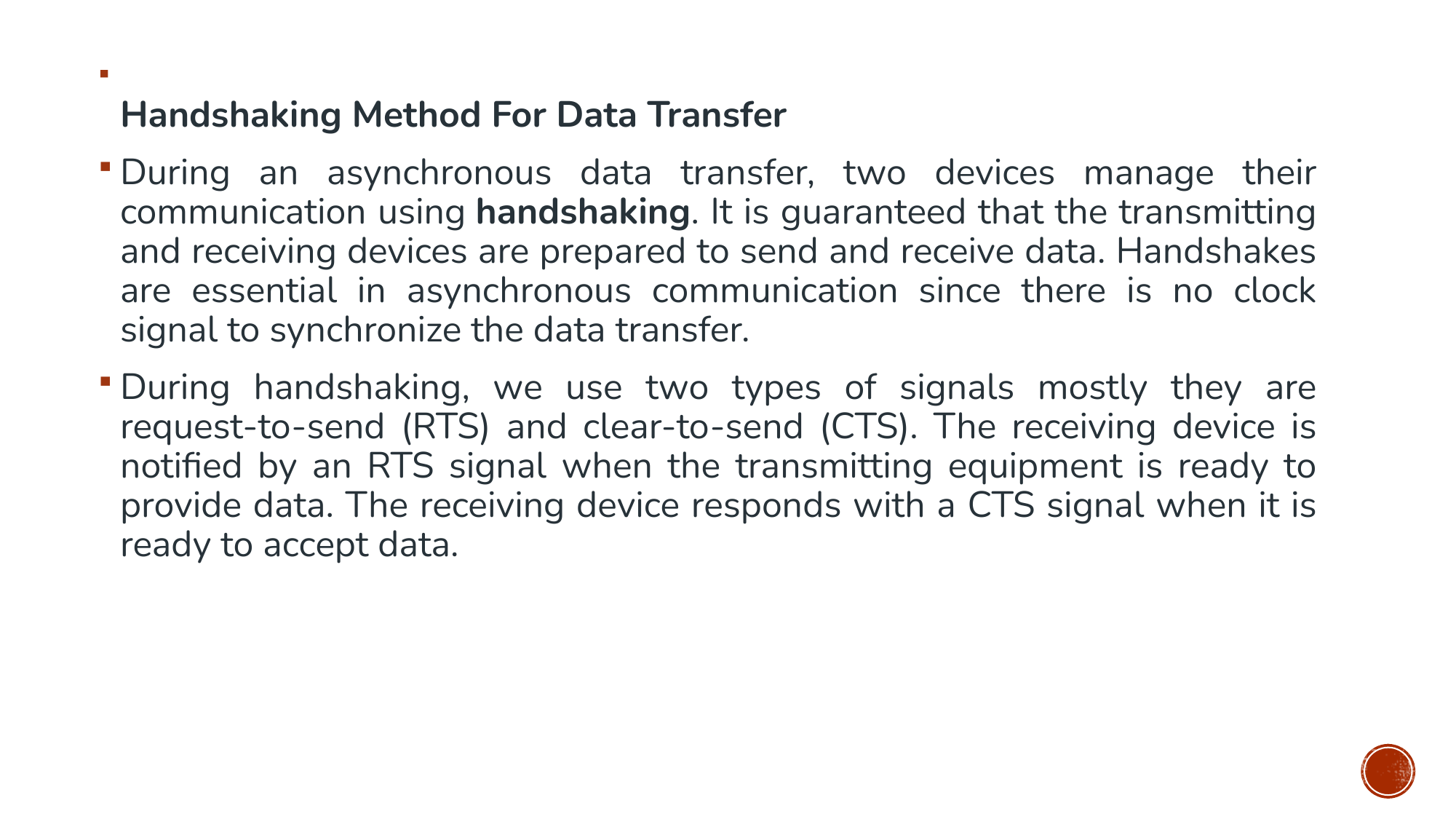

Handshaking Method For Data Transfer
During an asynchronous data transfer, two devices manage their communication using handshaking. It is guaranteed that the transmitting and receiving devices are prepared to send and receive data. Handshakes are essential in asynchronous communication since there is no clock signal to synchronize the data transfer.
During handshaking, we use two types of signals mostly they are request-to-send (RTS) and clear-to-send (CTS). The receiving device is notified by an RTS signal when the transmitting equipment is ready to provide data. The receiving device responds with a CTS signal when it is ready to accept data.